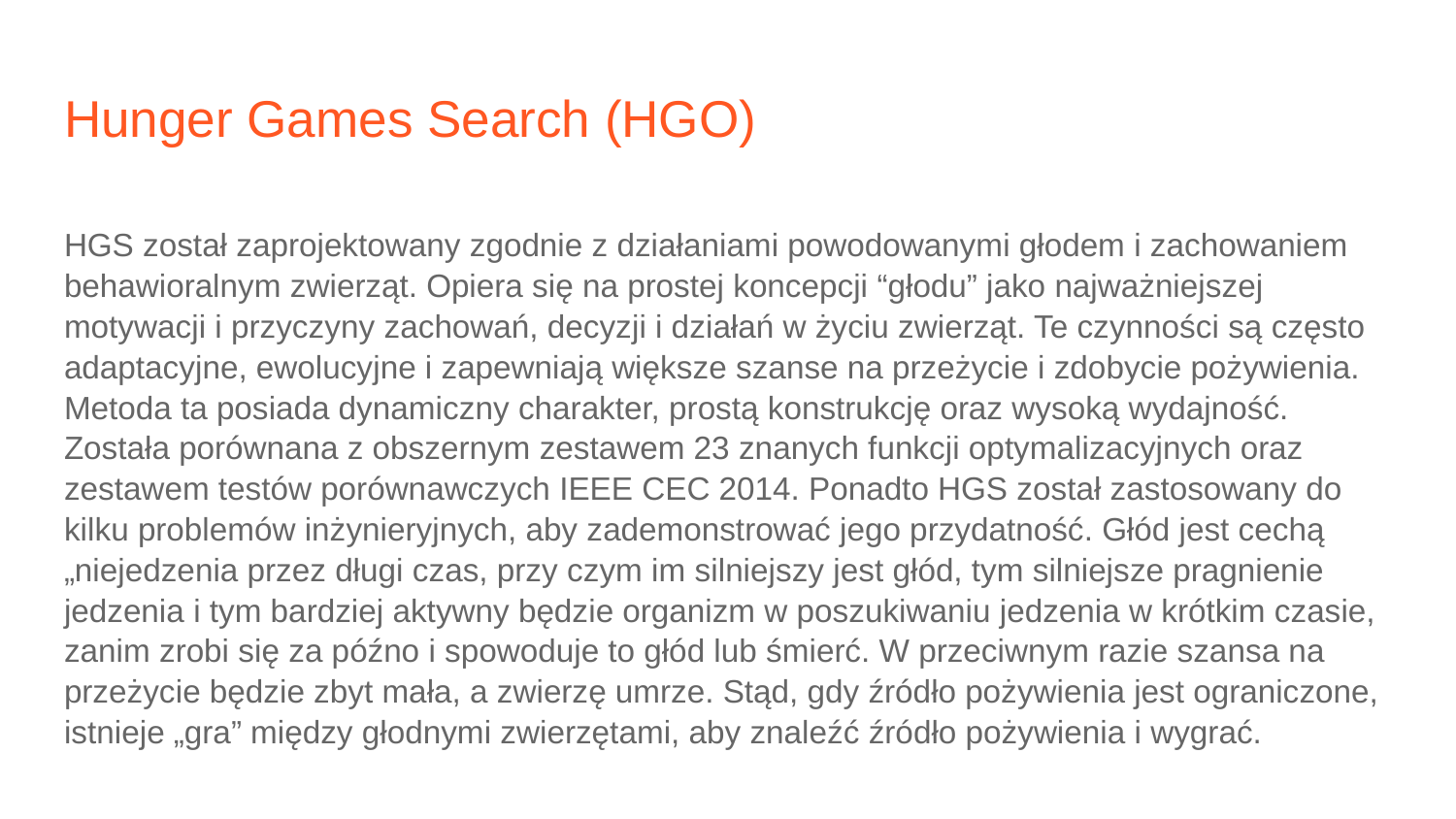

# Hunger Games Search (HGO)
HGS został zaprojektowany zgodnie z działaniami powodowanymi głodem i zachowaniem behawioralnym zwierząt. Opiera się na prostej koncepcji “głodu” jako najważniejszej motywacji i przyczyny zachowań, decyzji i działań w życiu zwierząt. Te czynności są często adaptacyjne, ewolucyjne i zapewniają większe szanse na przeżycie i zdobycie pożywienia. Metoda ta posiada dynamiczny charakter, prostą konstrukcję oraz wysoką wydajność. Została porównana z obszernym zestawem 23 znanych funkcji optymalizacyjnych oraz zestawem testów porównawczych IEEE CEC 2014. Ponadto HGS został zastosowany do kilku problemów inżynieryjnych, aby zademonstrować jego przydatność. Głód jest cechą „niejedzenia przez długi czas, przy czym im silniejszy jest głód, tym silniejsze pragnienie jedzenia i tym bardziej aktywny będzie organizm w poszukiwaniu jedzenia w krótkim czasie, zanim zrobi się za późno i spowoduje to głód lub śmierć. W przeciwnym razie szansa na przeżycie będzie zbyt mała, a zwierzę umrze. Stąd, gdy źródło pożywienia jest ograniczone, istnieje „gra” między głodnymi zwierzętami, aby znaleźć źródło pożywienia i wygrać.